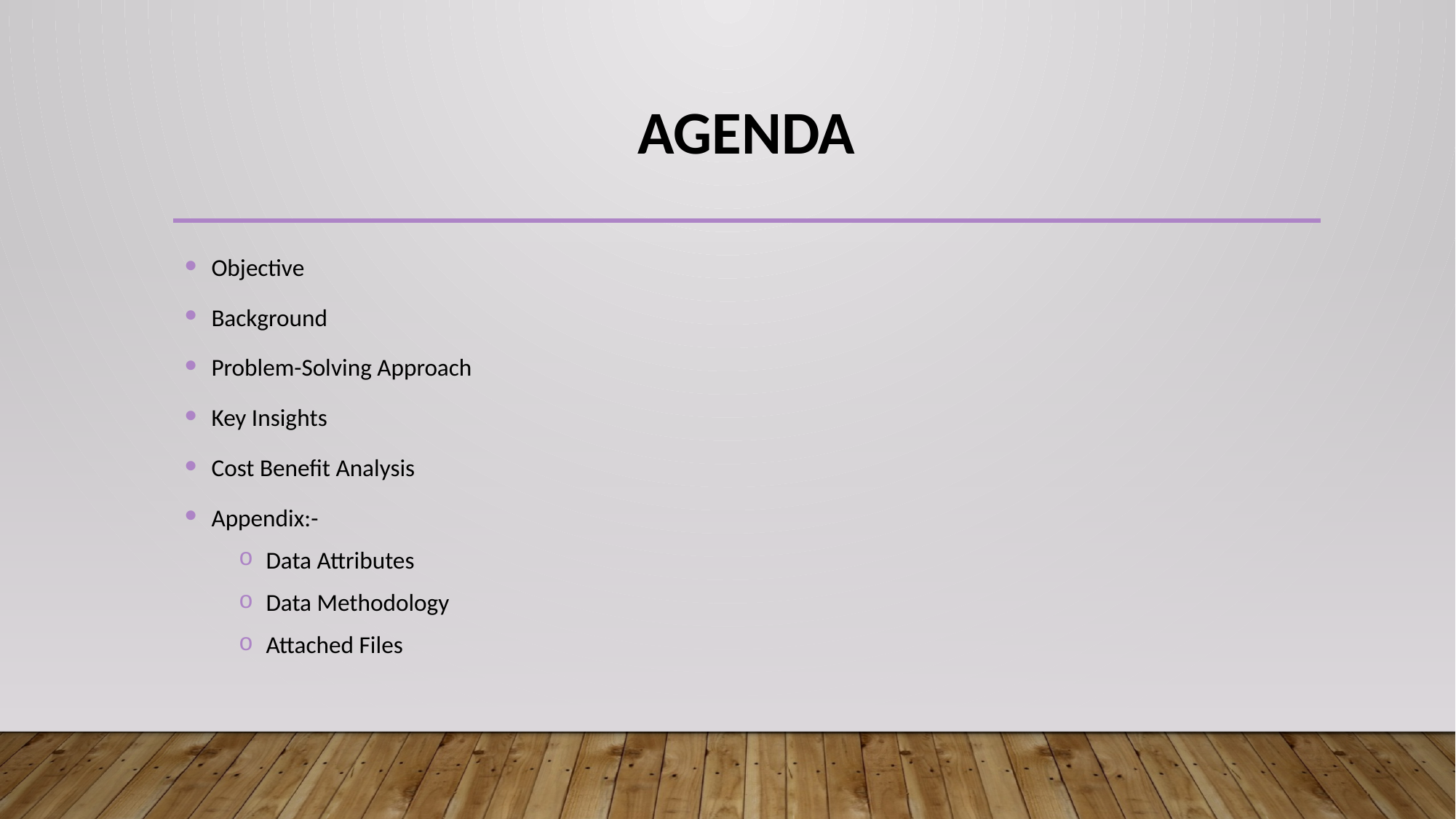

# AGENDA
Objective
Background
Problem-Solving Approach
Key Insights
Cost Benefit Analysis
Appendix:-
Data Attributes
Data Methodology
Attached Files